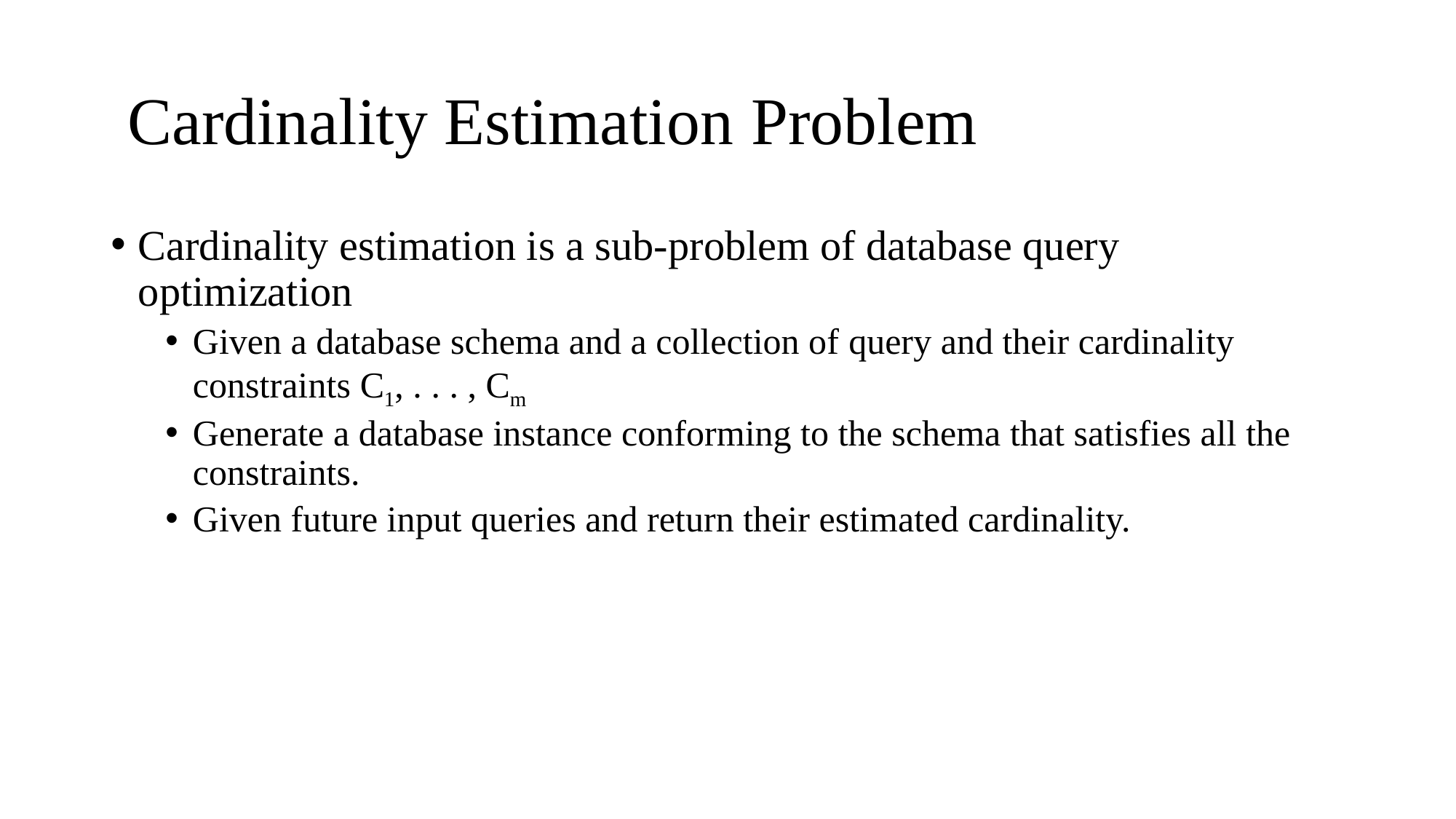

# ﻿ Cardinality Estimation Problem
﻿Cardinality estimation is a sub-problem of database query optimization
﻿Given a database schema and a collection of query and their cardinality constraints C1, . . . , Cm
Generate a database instance conforming to the schema that satisfies all the constraints.
Given future input queries and return their estimated cardinality.